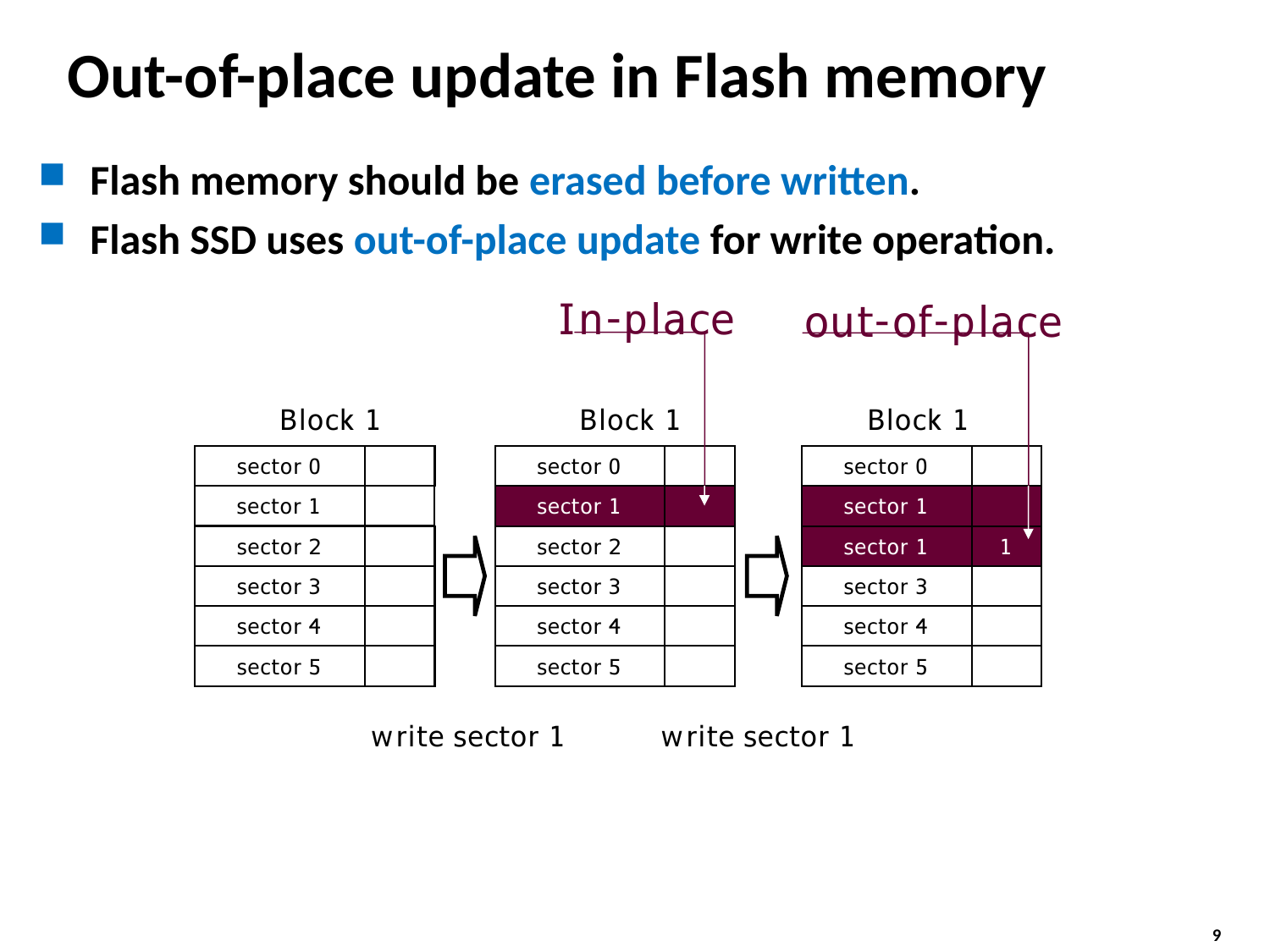

# Out-of-place update in Flash memory
Flash memory should be erased before written.
Flash SSD uses out-of-place update for write operation.
In-place
out-of-place

Block 1
Block 1
Block 1
sector 0

sector 0

sector 0

sector 1

sector 1

sector 1

sector 2

sector 2

sector 2

sector 1
1

sector 3

sector 3

sector 3

sector 4

sector 4

sector 4

sector 5

sector 5

sector 5

write sector 1
write sector 1